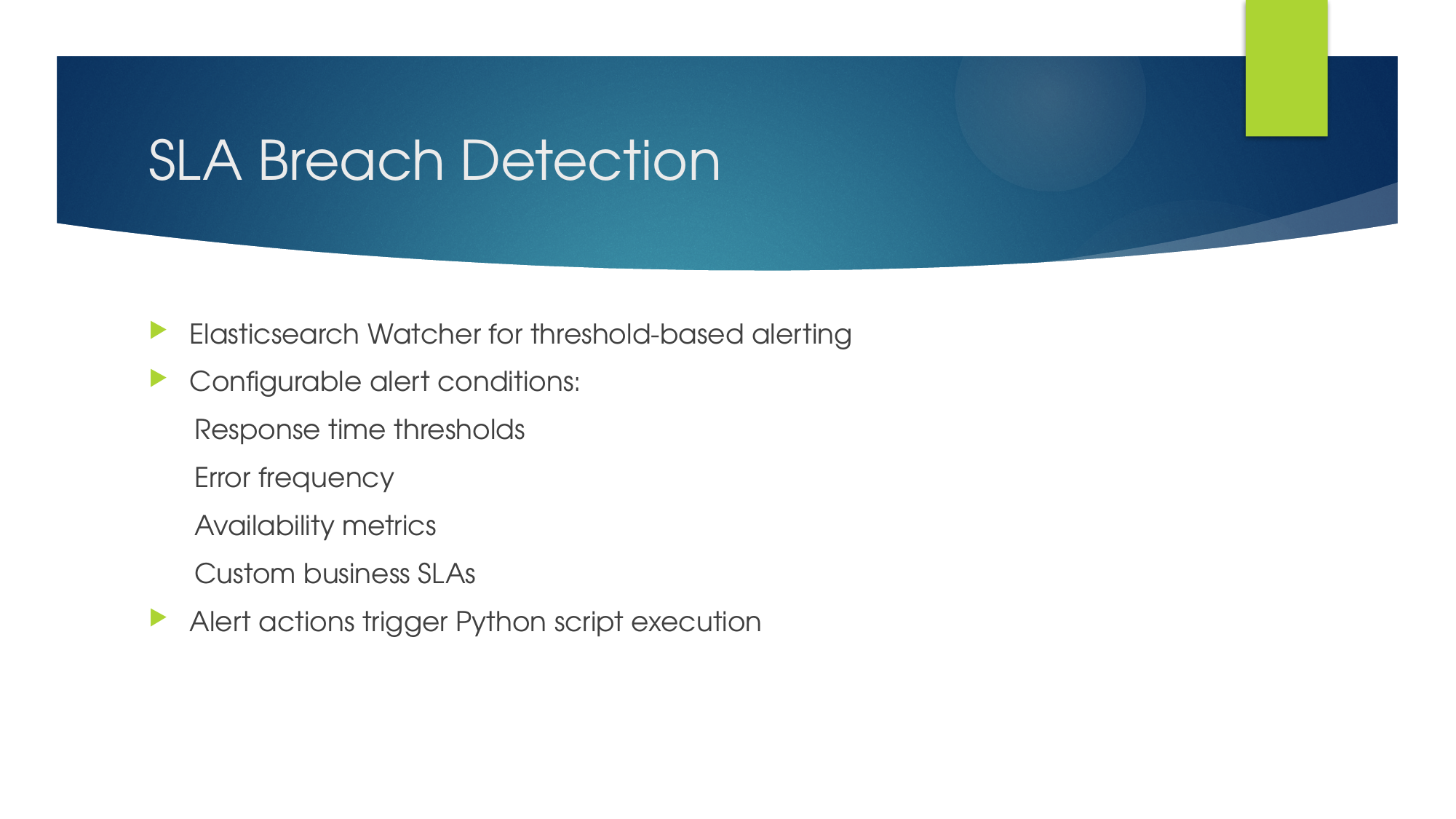

# SLA Breach Detection
Elasticsearch Watcher for threshold-based alerting
Configurable alert conditions:
      Response time thresholds
      Error frequency
      Availability metrics
      Custom business SLAs
Alert actions trigger Python script execution